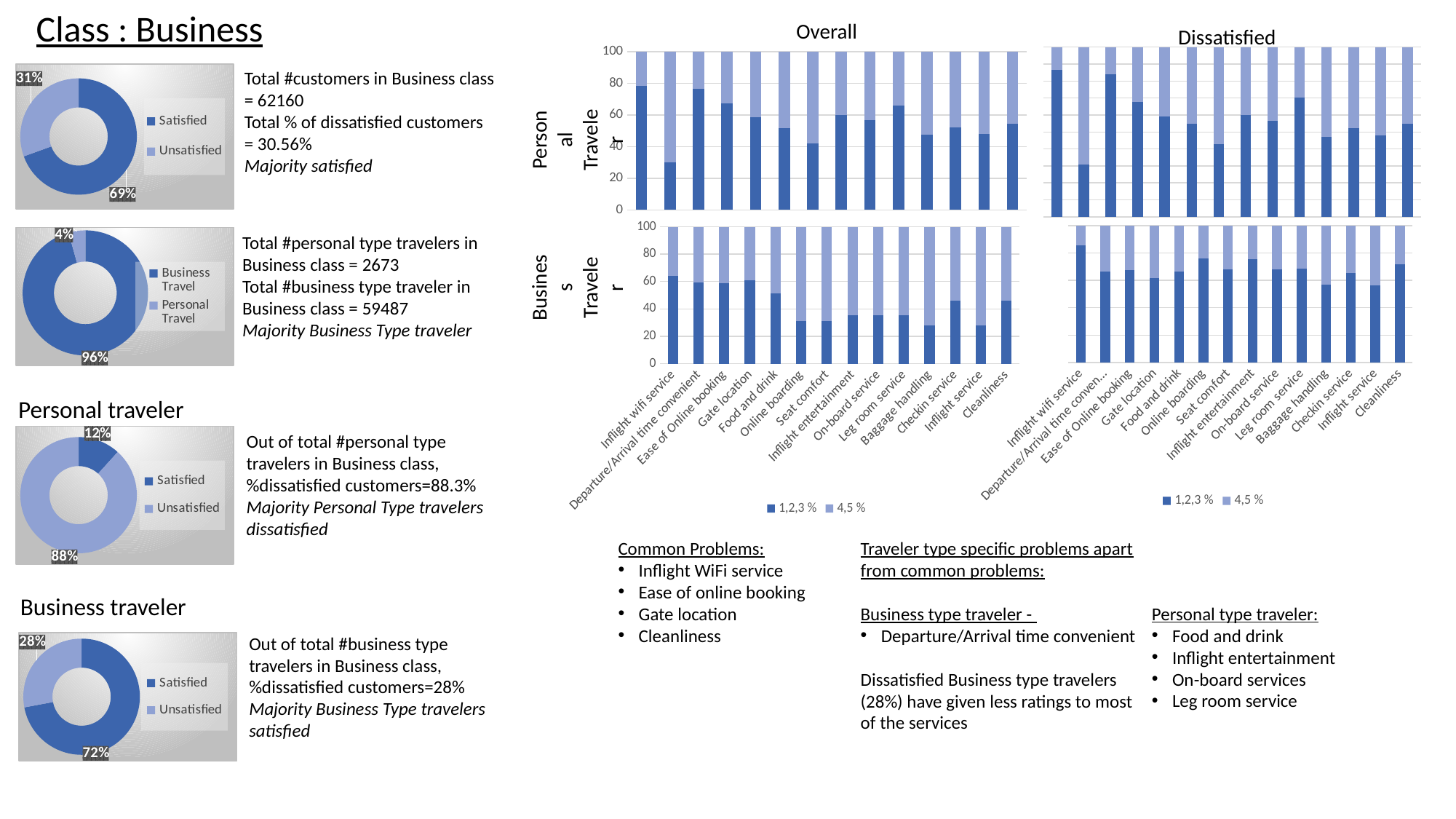

Class : Business
Overall
Dissatisfied

### Chart

| Category | 1,2,3 % | 4,5 % |
|---|---|---|
| Inflight wifi service | 78.27586206896552 | 21.72413793103448 |
| Departure/Arrival time convenient | 30.185758513931887 | 69.81424148606811 |
| Ease of Online booking | 76.49136577708006 | 23.508634222919937 |
| Gate location | 67.41488963711187 | 32.585110362888145 |
| Food and drink | 58.673660547021356 | 41.326339452978644 |
| Online boarding | 51.583365127813806 | 48.41663487218619 |
| Seat comfort | 41.93789749345305 | 58.06210250654695 |
| Inflight entertainment | 60.08230452674898 | 39.91769547325103 |
| On-board service | 56.75271230826786 | 43.24728769173213 |
| Leg room service | 66.19339984650806 | 33.80660015349194 |
| Baggage handling | 47.586980920314254 | 52.41301907968574 |
| Checkin service | 52.11372989150767 | 47.886270108492326 |
| Inflight service | 48.035914702581366 | 51.96408529741863 |
| Cleanliness | 54.62027684249906 | 45.37972315750093 |

### Chart

| Category | 1,2,3 % | 4,5 % |
|---|---|---|
| Inflight wifi service | 86.5677966101695 | 13.432203389830507 |
| Departure/Arrival time convenient | 30.614035087719298 | 69.38596491228071 |
| Ease of Online booking | 83.86254893431926 | 16.13745106568073 |
| Gate location | 67.54237288135593 | 32.45762711864407 |
| Food and drink | 59.30479016532429 | 40.69520983467571 |
| Online boarding | 55.04075504075504 | 44.95924495924496 |
| Seat comfort | 42.75423728813559 | 57.245762711864415 |
| Inflight entertainment | 59.95762711864406 | 40.04237288135593 |
| On-board service | 56.483050847457626 | 43.516949152542374 |
| Leg room service | 70.45942464577072 | 29.540575354229283 |
| Baggage handling | 47.16101694915254 | 52.83898305084745 |
| Checkin service | 52.33050847457628 | 47.66949152542373 |
| Inflight service | 47.92372881355932 | 52.07627118644068 |
| Cleanliness | 54.95762711864407 | 45.04237288135593 |
Total #customers in Business class = 62160
Total % of dissatisfied customers   = 30.56%
Majority satisfied

### Chart

| Category |  |
|---|---|
| Satisfied | 43166.0 |
| Unsatisfied | 18994.0 |
Personal Traveler

### Chart

| Category | 1,2,3 % | 4,5 % |
|---|---|---|
| Inflight wifi service | 64.32877672625307 | 35.67122327374693 |
| Departure/Arrival time convenient | 59.57870615194783 | 40.42129384805217 |
| Ease of Online booking | 58.589829080826874 | 41.410170919173126 |
| Gate location | 60.98409709847695 | 39.01590290152305 |
| Food and drink | 51.249705654791946 | 48.75029434520806 |
| Online boarding | 31.029151943462896 | 68.97084805653711 |
| Seat comfort | 30.913156036714522 | 69.08684396328549 |
| Inflight entertainment | 35.48479295213436 | 64.51520704786563 |
| On-board service | 35.567062304562725 | 64.43293769543727 |
| Leg room service | 35.50912519361573 | 64.49087480638427 |
| Baggage handling | 27.938877401785263 | 72.06112259821474 |
| Checkin service | 45.946945499781464 | 54.053054500218536 |
| Inflight service | 27.727715947681652 | 72.27228405231834 |
| Cleanliness | 45.81140830153153 | 54.18859169846847 |

### Chart

| Category | 1,2,3 % | 4,5 % |
|---|---|---|
| Inflight wifi service | 85.43344956113982 | 14.566550438860165 |
| Departure/Arrival time convenient | 66.37299913140589 | 33.62700086859412 |
| Ease of Online booking | 67.39991469136555 | 32.600085308634455 |
| Gate location | 61.476493928099075 | 38.523506071900925 |
| Food and drink | 66.44206473348574 | 33.557935266514264 |
| Online boarding | 76.01476014760148 | 23.985239852398525 |
| Seat comfort | 67.93122106655444 | 32.06877893344556 |
| Inflight entertainment | 75.55635751233008 | 24.443642487669916 |
| On-board service | 68.21215948042575 | 31.78784051957424 |
| Leg room service | 68.85087348123074 | 31.149126518769265 |
| Baggage handling | 56.66105566911146 | 43.33894433088854 |
| Checkin service | 65.2257560271749 | 34.77424397282511 |
| Inflight service | 56.35335859041434 | 43.64664140958566 |
| Cleanliness | 71.93625977149729 | 28.063740228502702 |
Total #personal type travelers in Business class = 2673
Total #business type traveler in Business class = 59487
Majority Business Type traveler

### Chart

| Category |  |
|---|---|
| Business Travel | 59487.0 |
| Personal Travel | 2673.0 |
Business Traveler
Personal traveler
Out of total #personal type travelers in Business class,
%dissatisfied customers=88.3%
Majority Personal Type travelers dissatisfied

### Chart

| Category |  |
|---|---|
| Satisfied | 313.0 |
| Unsatisfied | 2360.0 |
Common Problems:
Inflight WiFi service
Ease of online booking
Gate location
Cleanliness
Traveler type specific problems apart from common problems:

Business type traveler -
Departure/Arrival time convenient

Dissatisfied Business type travelers (28%) have given less ratings to most of the services
Business traveler
Personal type traveler:
Food and drink
Inflight entertainment
On-board services
Leg room service
Out of total #business type travelers in Business class,
%dissatisfied customers=28%
Majority Business Type travelers satisfied

### Chart

| Category |  |
|---|---|
| Satisfied | 42853.0 |
| Unsatisfied | 16634.0 |